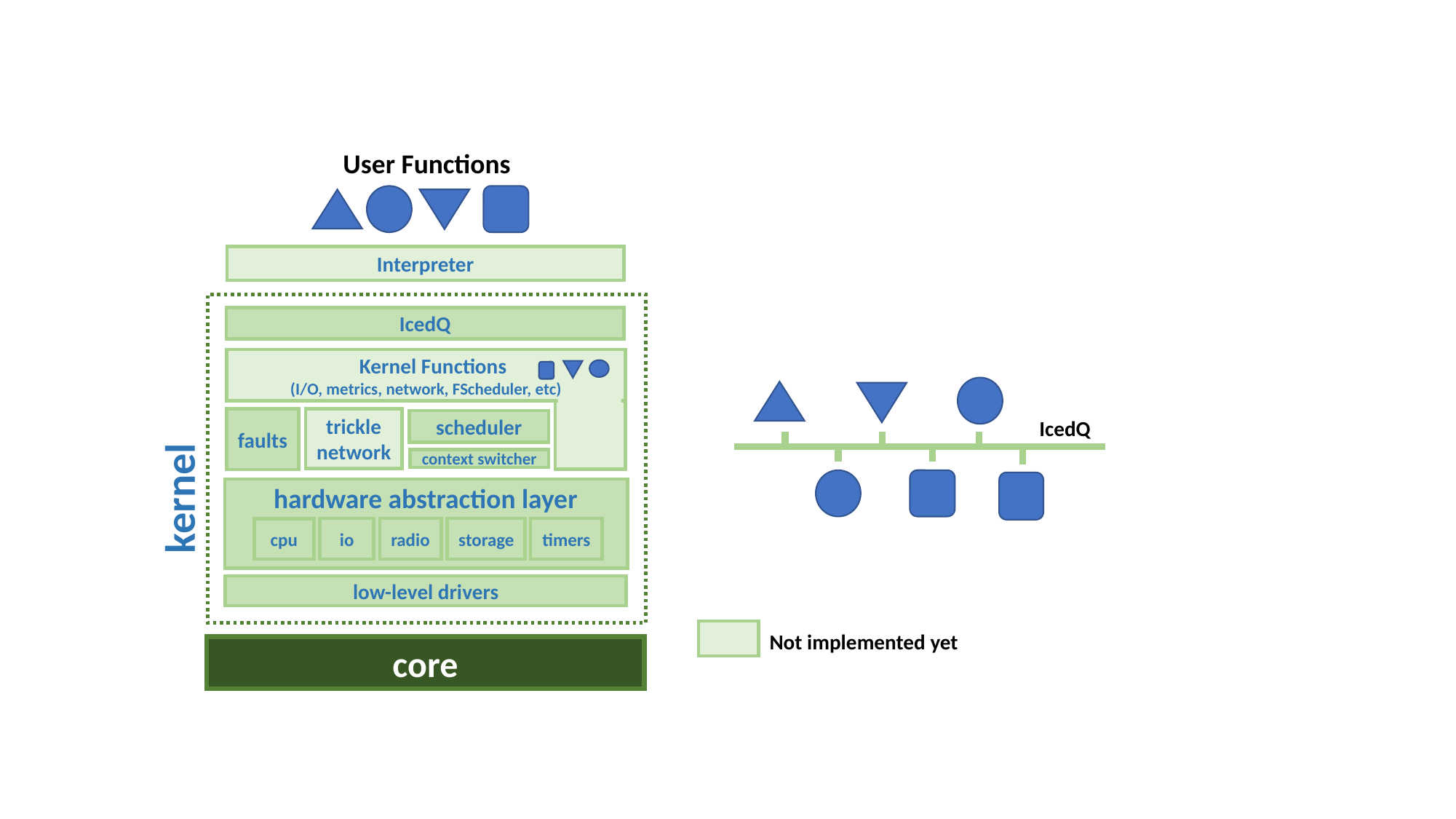

User Functions

Interpreter

IcedQ
    Kernel Functions
(I/O, metrics, network, FScheduler, etc)

faults
trickle network
IcedQ
scheduler
context switcher
kernel
hardware abstraction layer

timers
storage
io
radio
cpu
low-level drivers

Not implemented yet
core